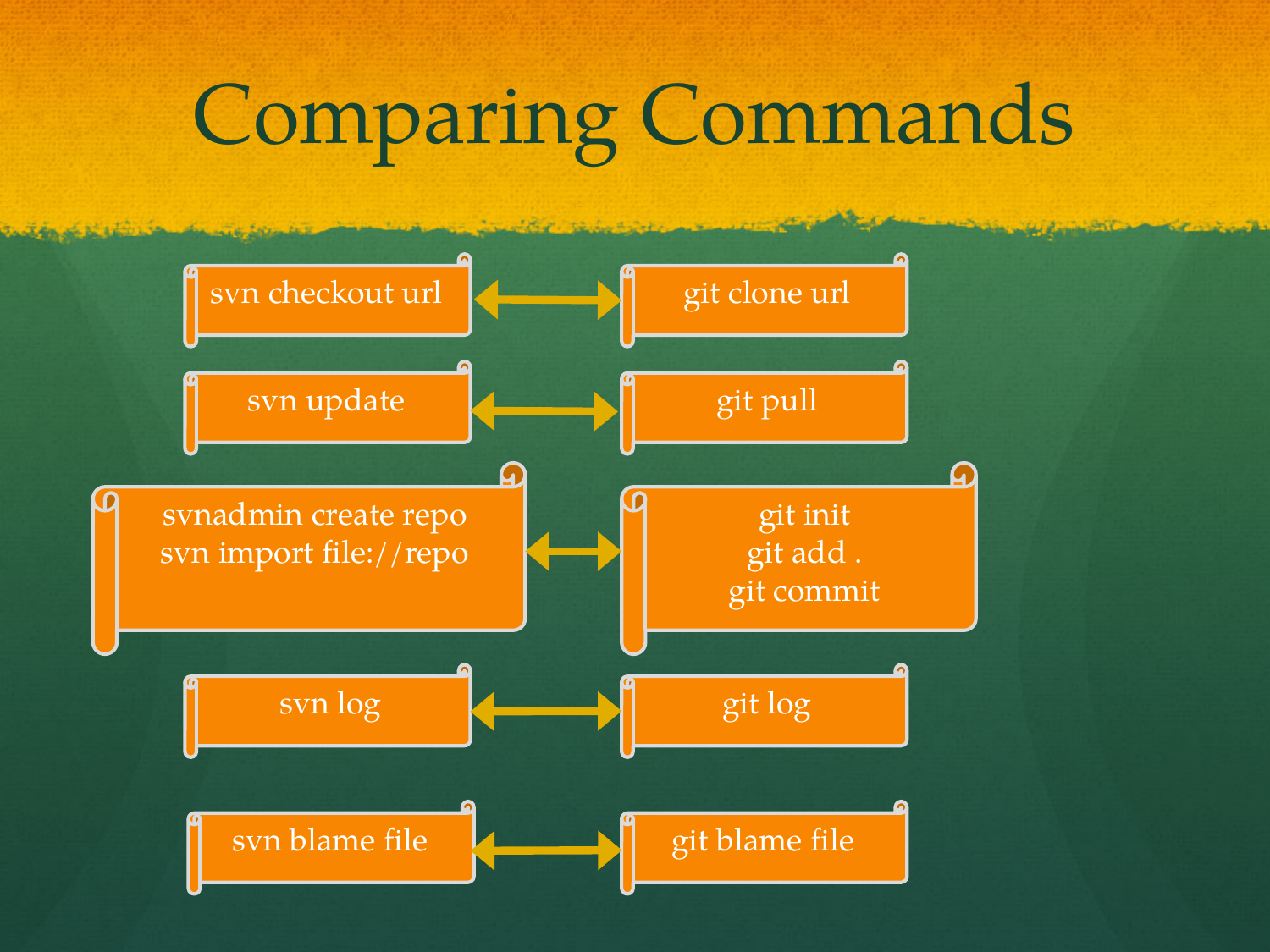

# Comparing Commands
svn checkout url
git clone url

svn update
git pull

svnadmin create repo
svn import file://repo

git init
git add .
git commit

svn log
git log

svn blame file
git blame file